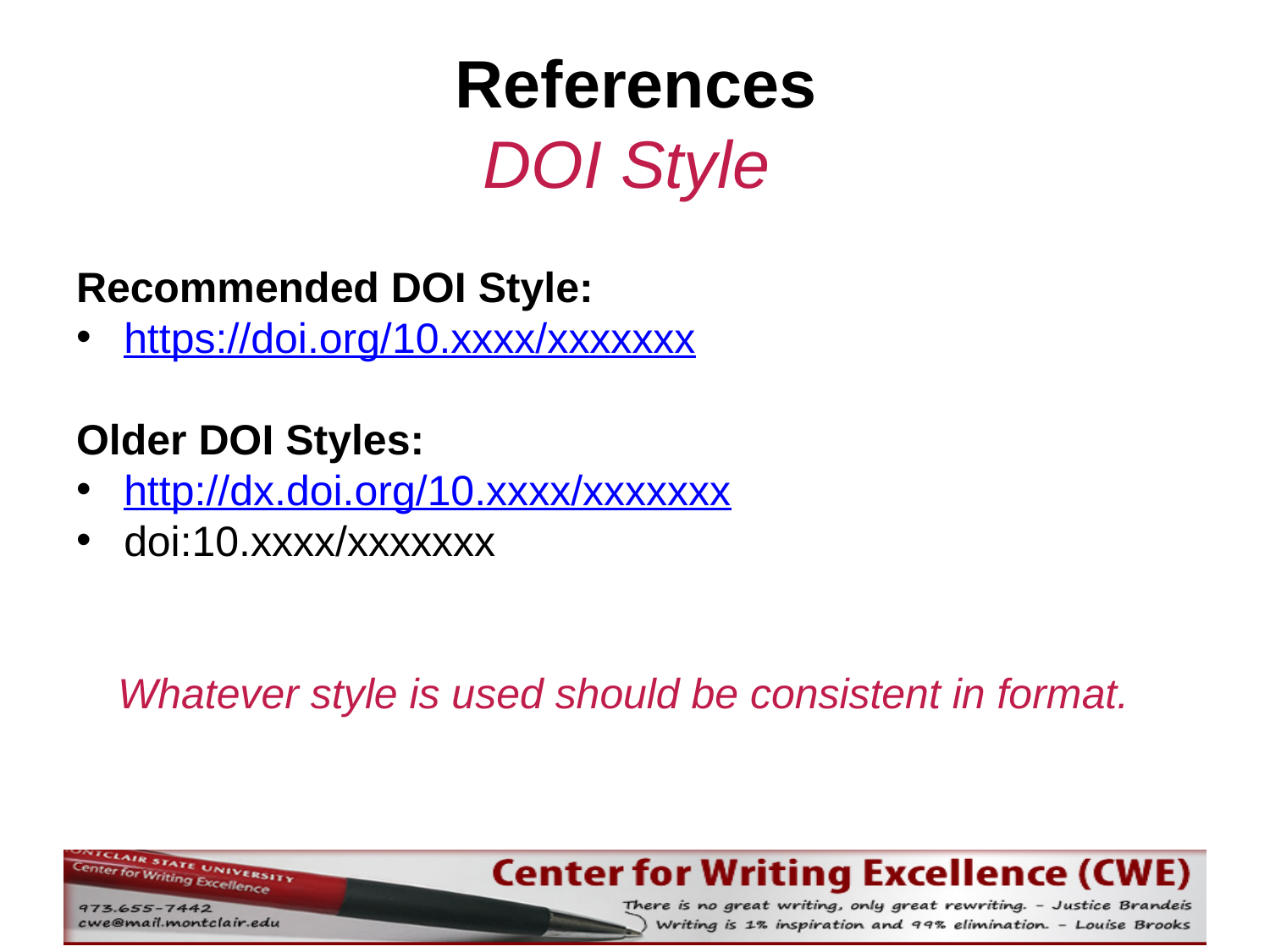

# References DOI Style
Recommended DOI Style:
https://doi.org/10.xxxx/xxxxxxx

Older DOI Styles:
http://dx.doi.org/10.xxxx/xxxxxxx
doi:10.xxxx/xxxxxxx

Whatever style is used should be consistent in format.